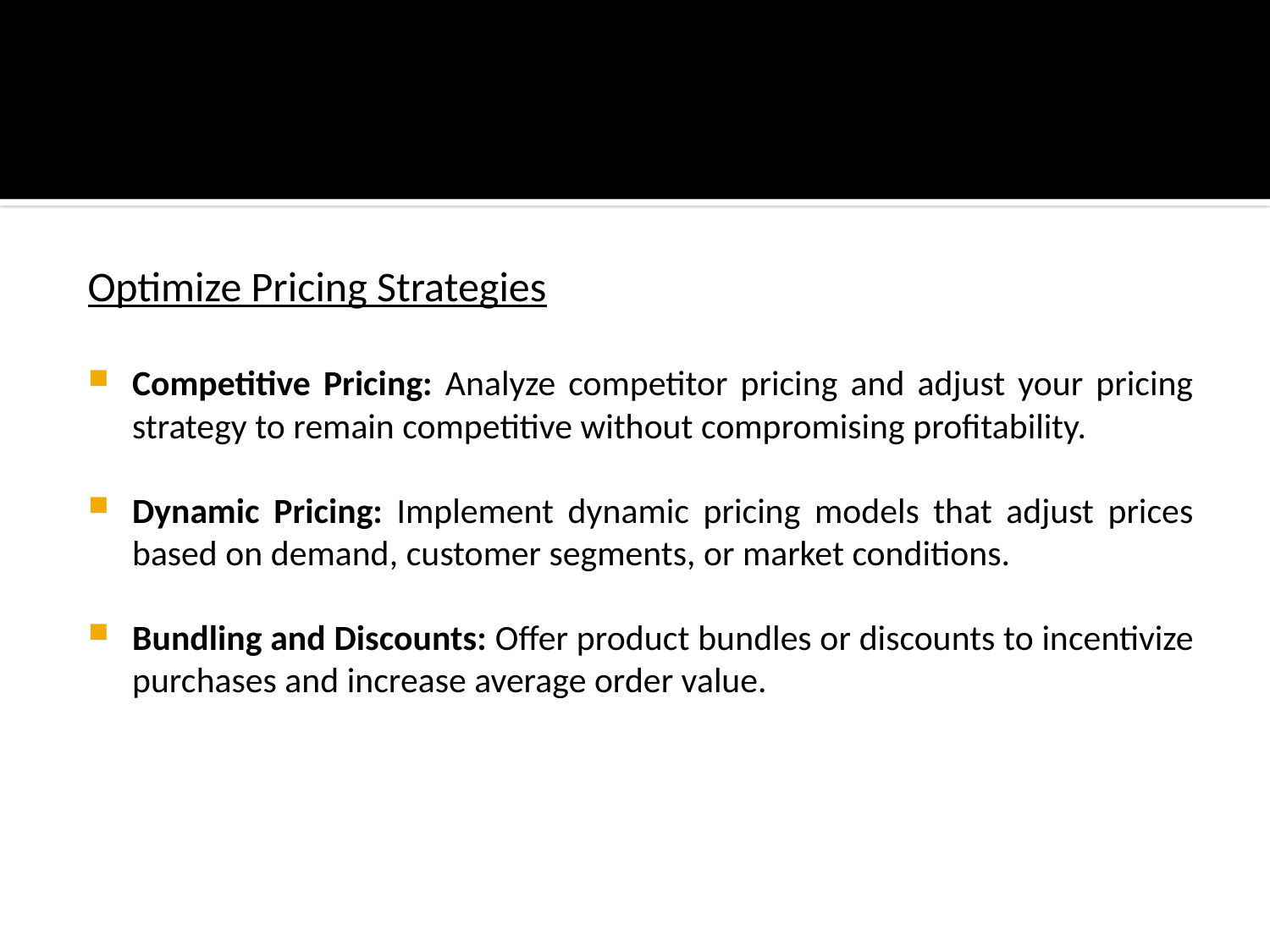

#
Optimize Pricing Strategies

Competitive Pricing: Analyze competitor pricing and adjust your pricing strategy to remain competitive without compromising profitability.

Dynamic Pricing: Implement dynamic pricing models that adjust prices based on demand, customer segments, or market conditions.

Bundling and Discounts: Offer product bundles or discounts to incentivize purchases and increase average order value.